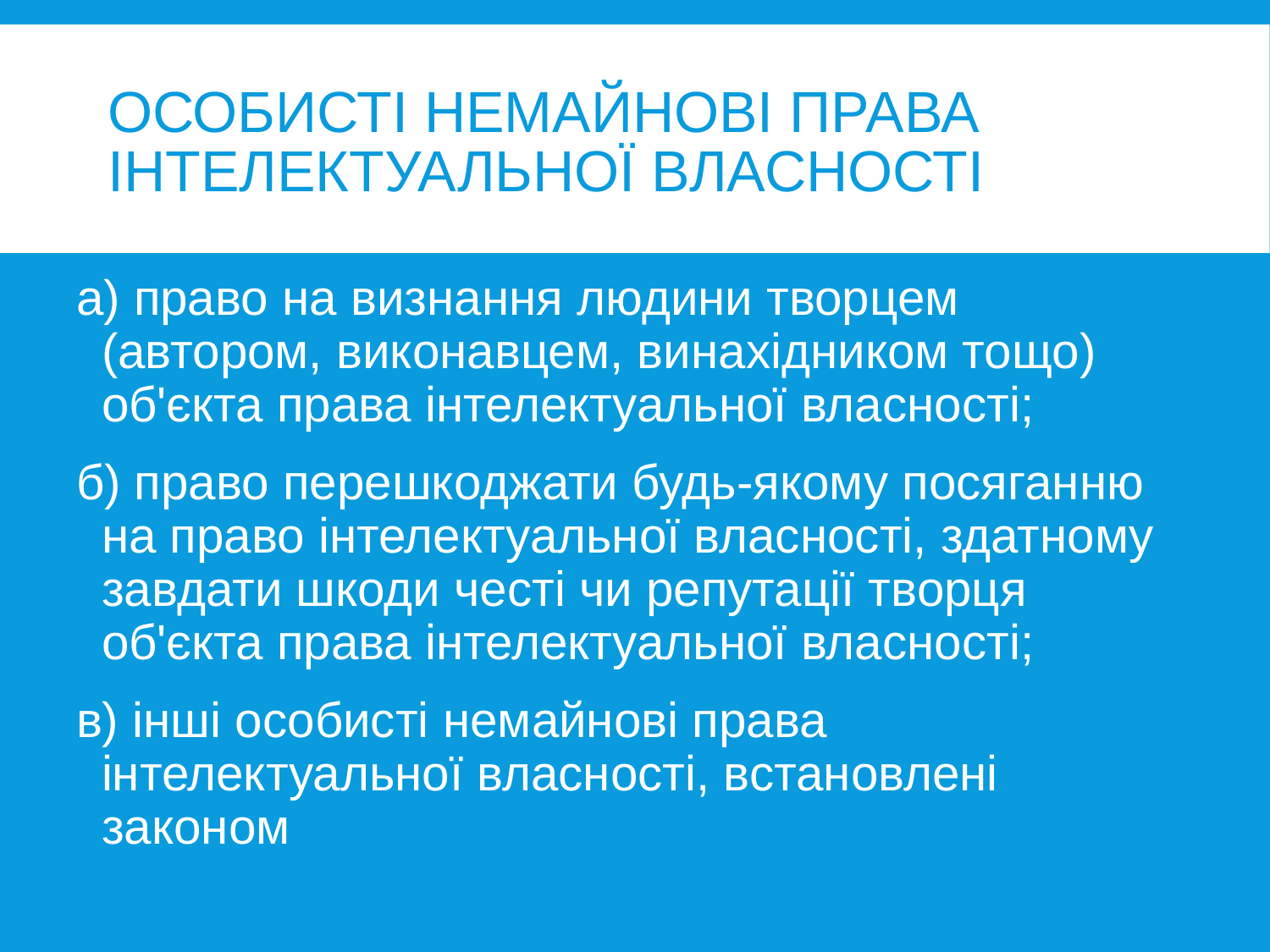

# Особисті немайнові права інтелектуальної власності
а) право на визнання людини творцем (автором, виконавцем, винахідником тощо) об'єкта права інтелектуальної власності;
б) право перешкоджати будь-якому посяганню на право інтелектуальної власності, здатному завдати шкоди честі чи репутації творця об'єкта права інтелектуальної власності;
в) інші особисті немайнові права інтелектуальної власності, встановлені законом